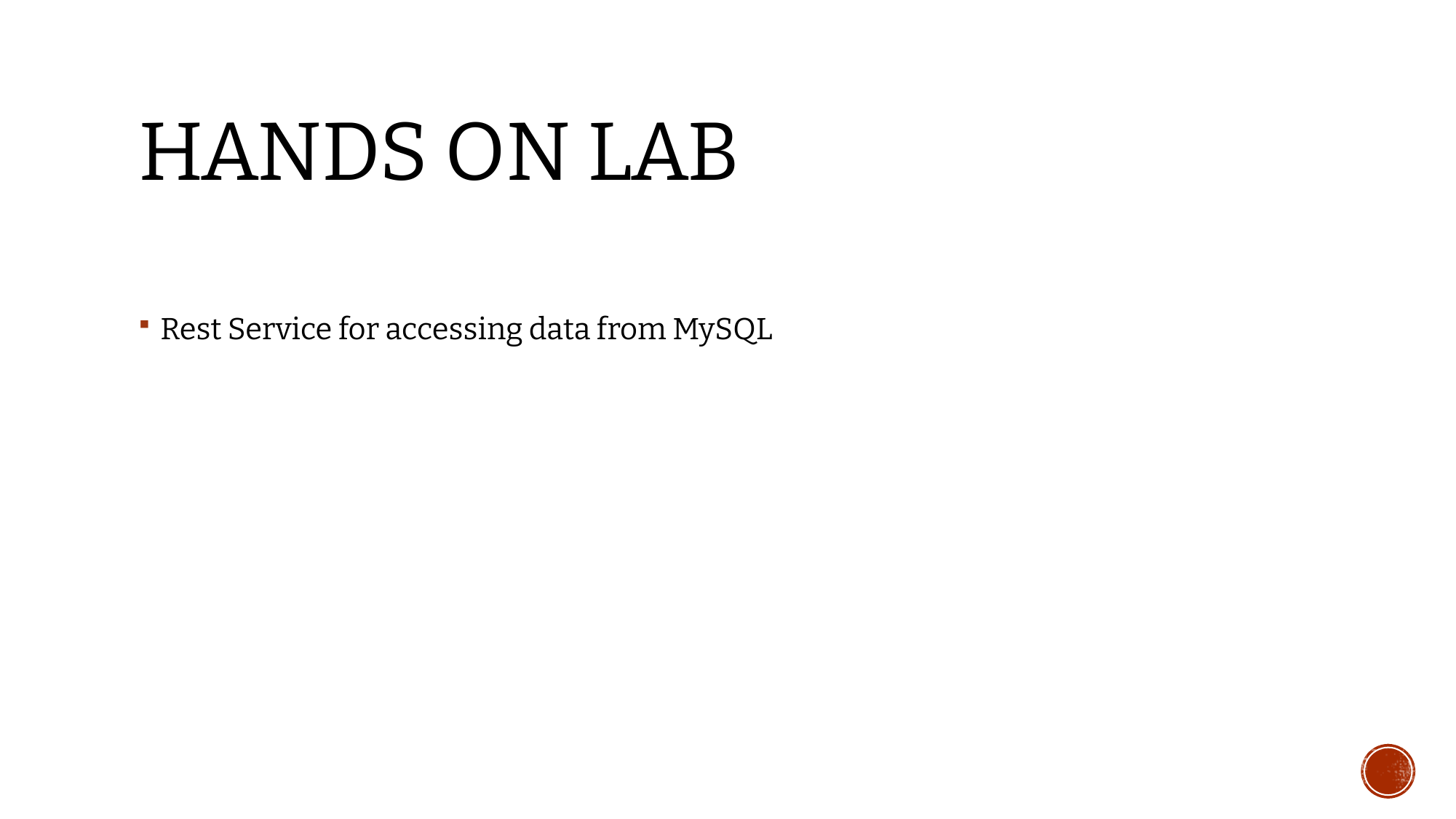

# Hands on lab

Rest Service for accessing data from MySQL